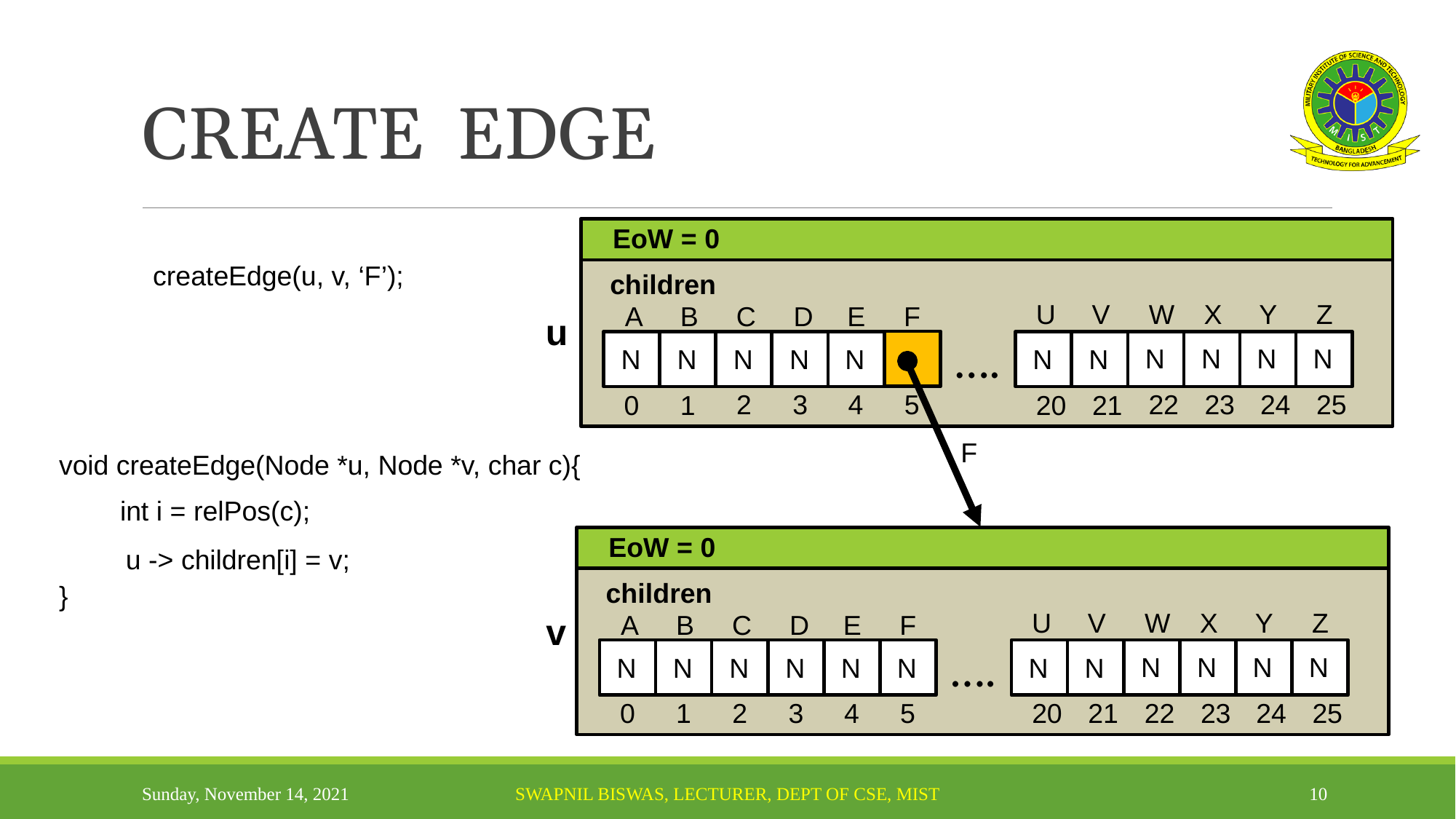

# CREATE  EDGE
EoW = 0

createEdge(u, v, ‘F’);
children
W
X
Y
Z
U
V
C
D
E
F
A
B
u
….

N
N
N
N
N
N
N
N
N
N
N
N

F
2
3
4
5
22
23
24
25
0
1
20
21
void createEdge(Node *u, Node *v, char c){

}
int i = relPos(c);
EoW = 0

u -> children[i] = v;
children
W
X
Y
Z
U
V
C
D
E
F
A
B
v
….

N
N
N
N
N
N
N
N
N
N
N
N
2
3
4
5
22
23
24
25
0
1
20
21
Sunday, November 14, 2021
Swapnil Biswas, Lecturer, Dept of CSE, MIST
10